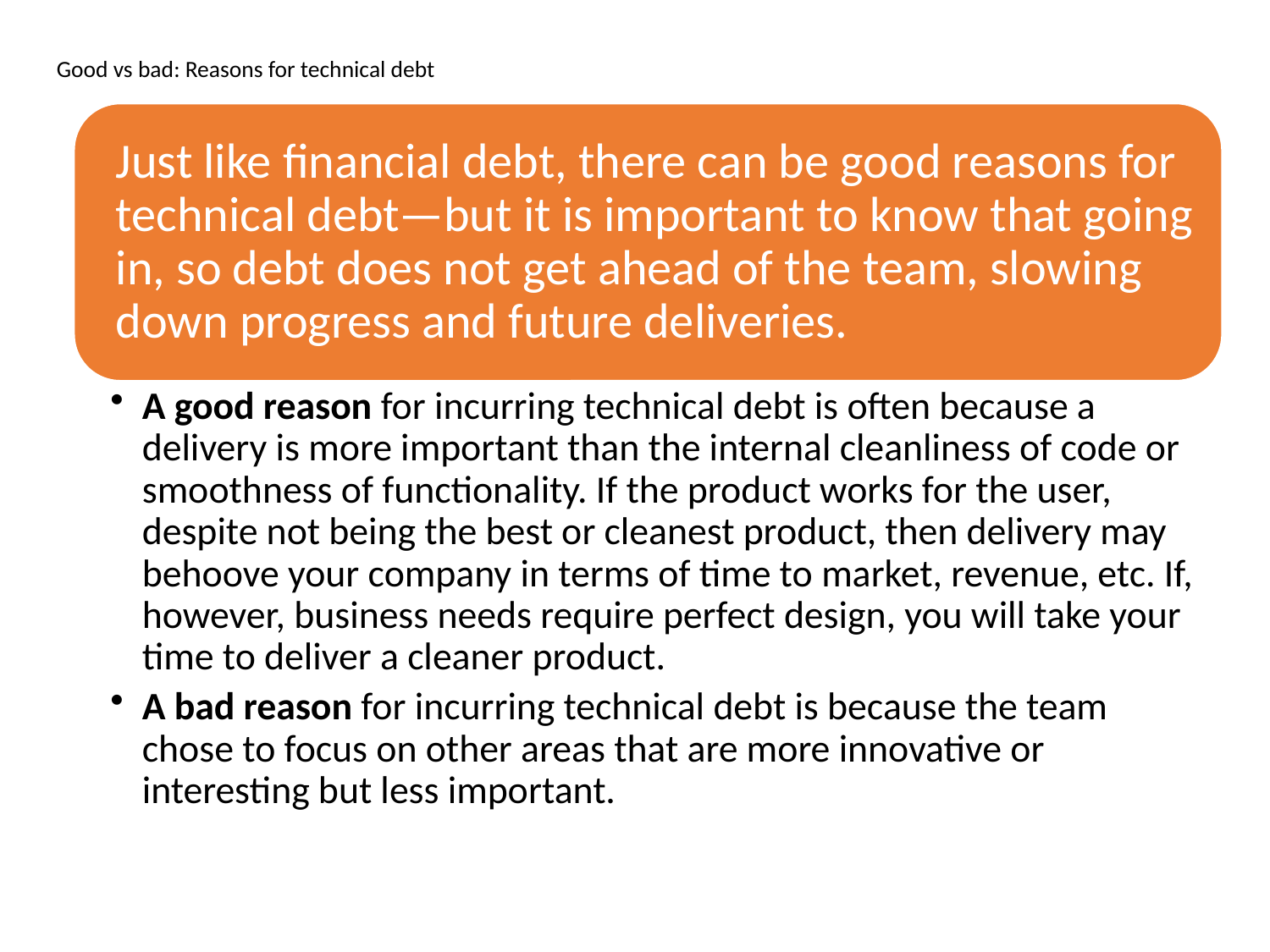

# Good vs bad: Reasons for technical debt
Just like financial debt, there can be good reasons for technical debt—but it is important to know that going in, so debt does not get ahead of the team, slowing down progress and future deliveries.
A good reason for incurring technical debt is often because a delivery is more important than the internal cleanliness of code or smoothness of functionality. If the product works for the user, despite not being the best or cleanest product, then delivery may behoove your company in terms of time to market, revenue, etc. If, however, business needs require perfect design, you will take your time to deliver a cleaner product.
A bad reason for incurring technical debt is because the team chose to focus on other areas that are more innovative or interesting but less important.